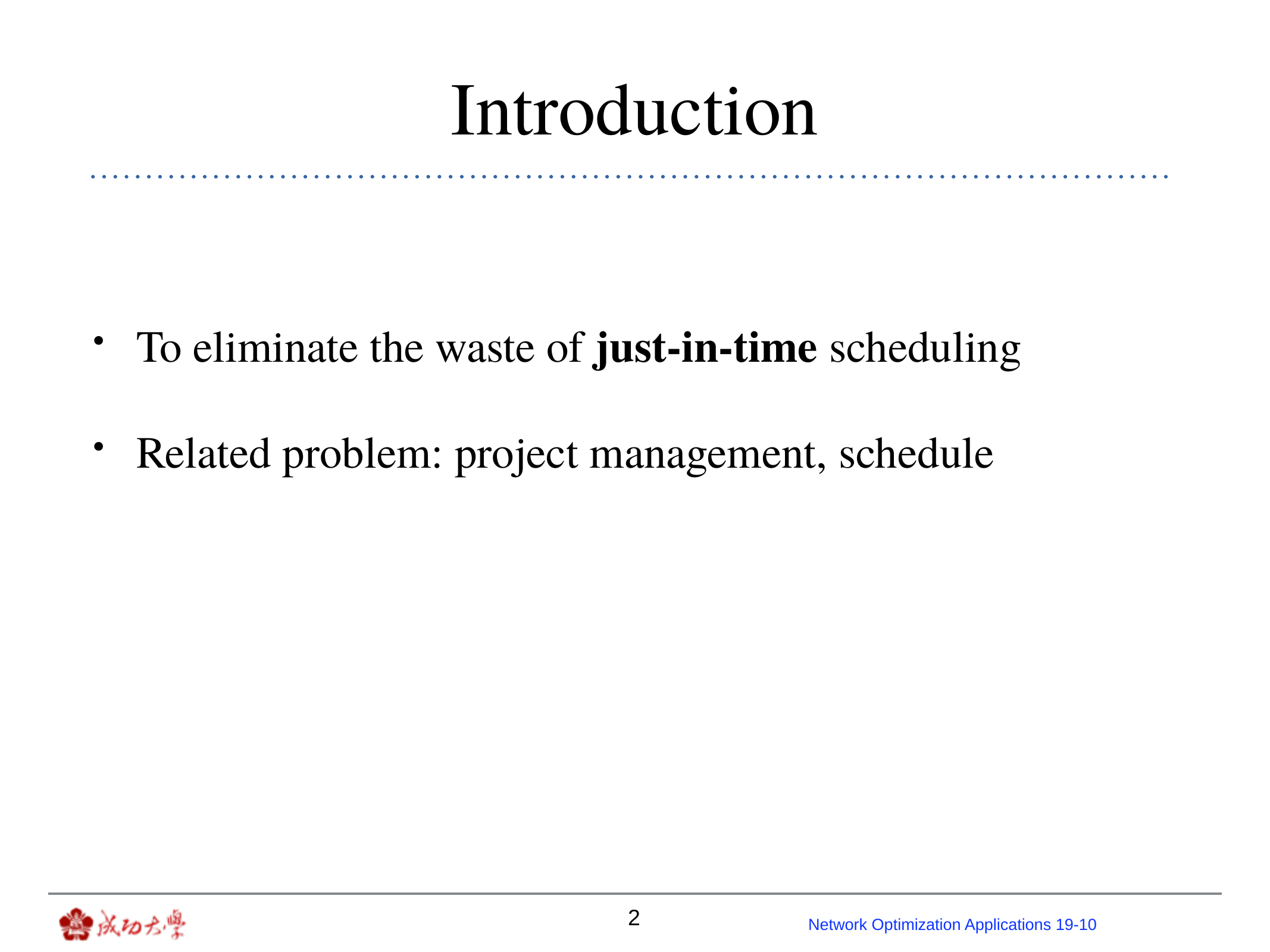

# Introduction
To eliminate the waste of just-in-time scheduling
Related problem: project management, schedule
2